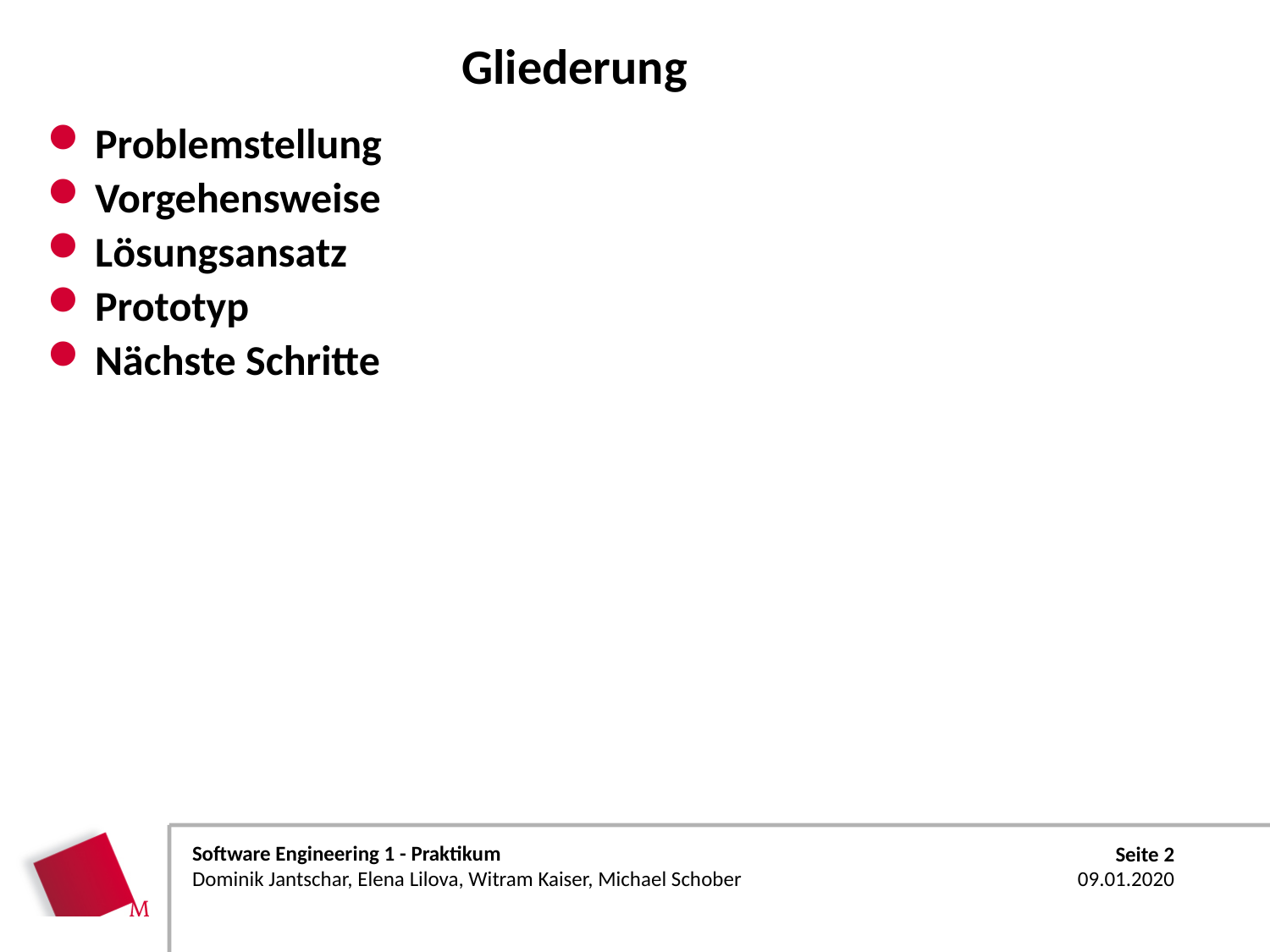

# Gliederung
Problemstellung
Vorgehensweise
Lösungsansatz
Prototyp
Nächste Schritte